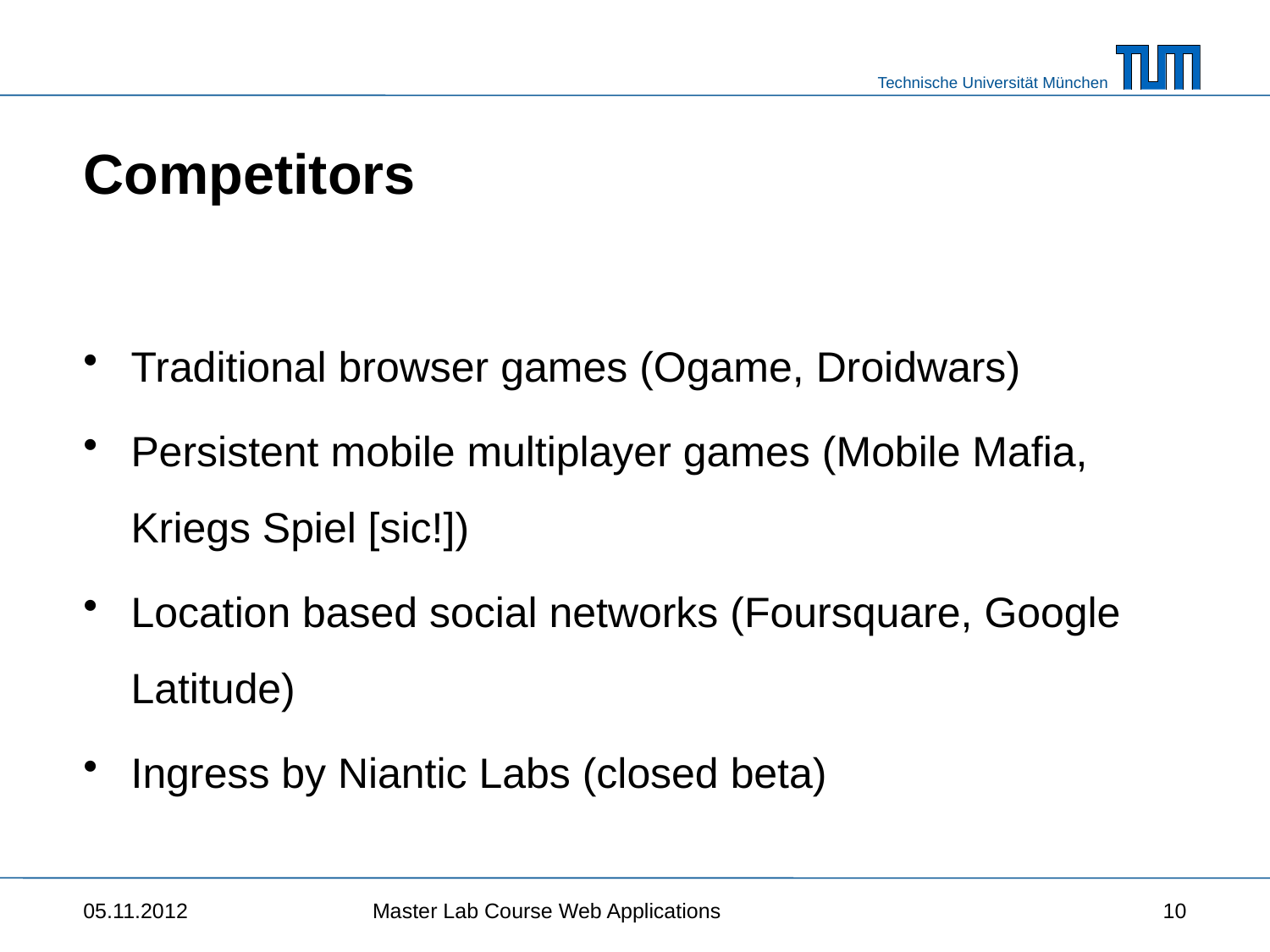

# Competitors
Traditional browser games (Ogame, Droidwars)
Persistent mobile multiplayer games (Mobile Mafia, Kriegs Spiel [sic!])
Location based social networks (Foursquare, Google Latitude)
Ingress by Niantic Labs (closed beta)
05.11.2012
Master Lab Course Web Applications
10